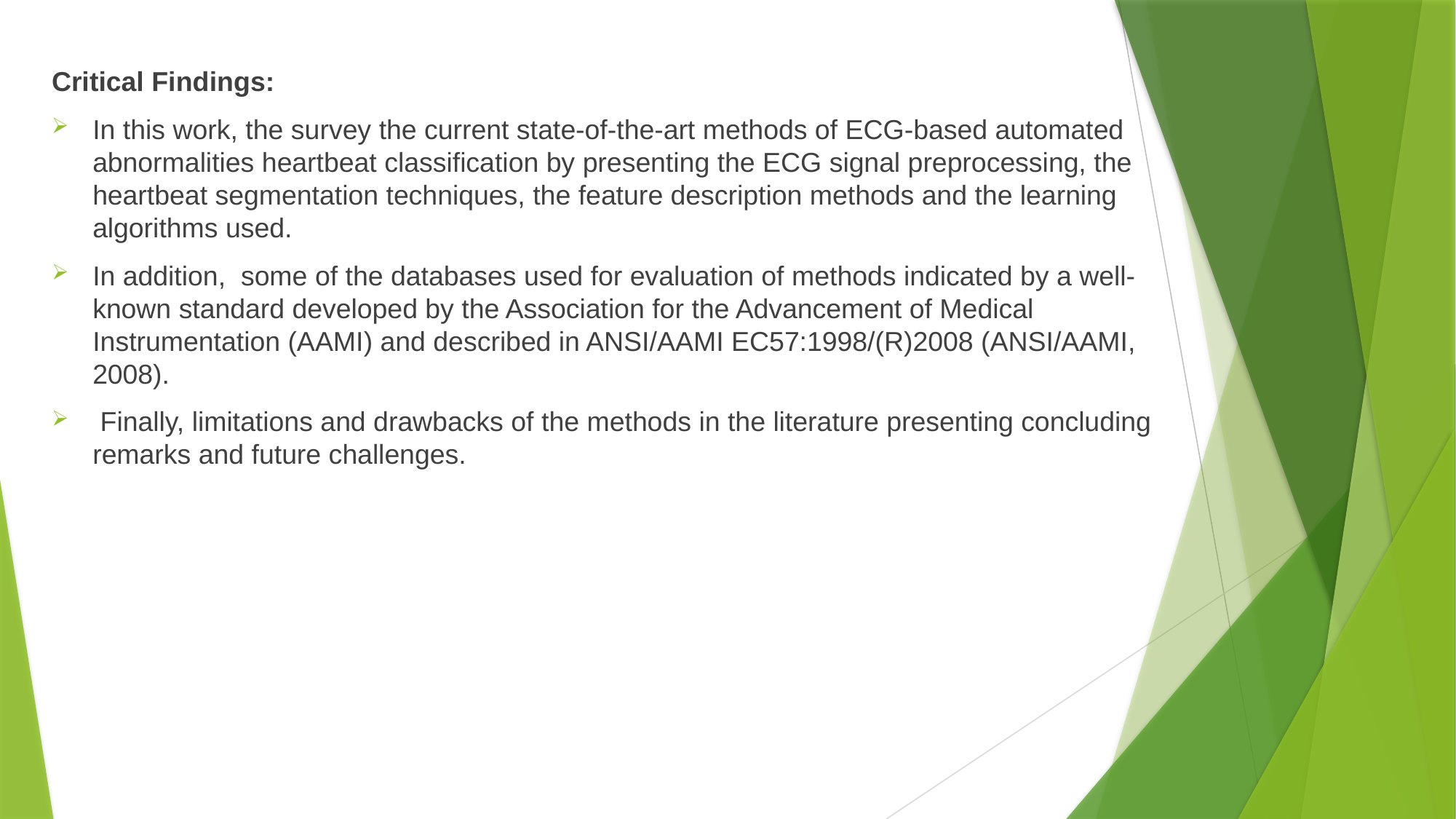

Critical Findings:
In this work, the survey the current state-of-the-art methods of ECG-based automated abnormalities heartbeat classification by presenting the ECG signal preprocessing, the heartbeat segmentation techniques, the feature description methods and the learning algorithms used.
In addition,  some of the databases used for evaluation of methods indicated by a well-known standard developed by the Association for the Advancement of Medical Instrumentation (AAMI) and described in ANSI/AAMI EC57:1998/(R)2008 (ANSI/AAMI, 2008).
 Finally, limitations and drawbacks of the methods in the literature presenting concluding remarks and future challenges.